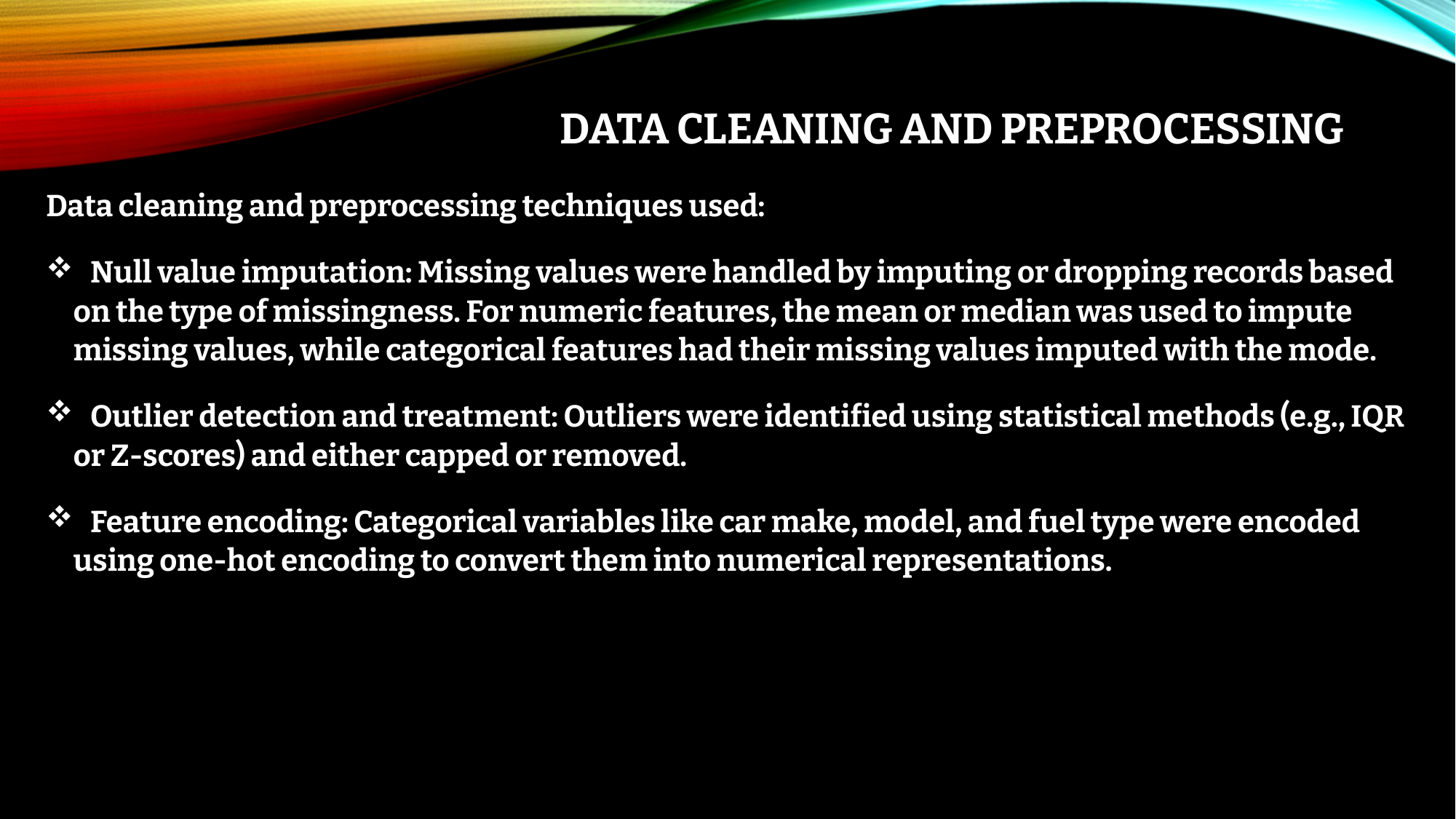

# Data Cleaning and Preprocessing
Data cleaning and preprocessing techniques used:
   Null value imputation: Missing values were handled by imputing or dropping records based on the type of missingness. For numeric features, the mean or median was used to impute missing values, while categorical features had their missing values imputed with the mode.
   Outlier detection and treatment: Outliers were identified using statistical methods (e.g., IQR or Z-scores) and either capped or removed.
   Feature encoding: Categorical variables like car make, model, and fuel type were encoded using one-hot encoding to convert them into numerical representations.